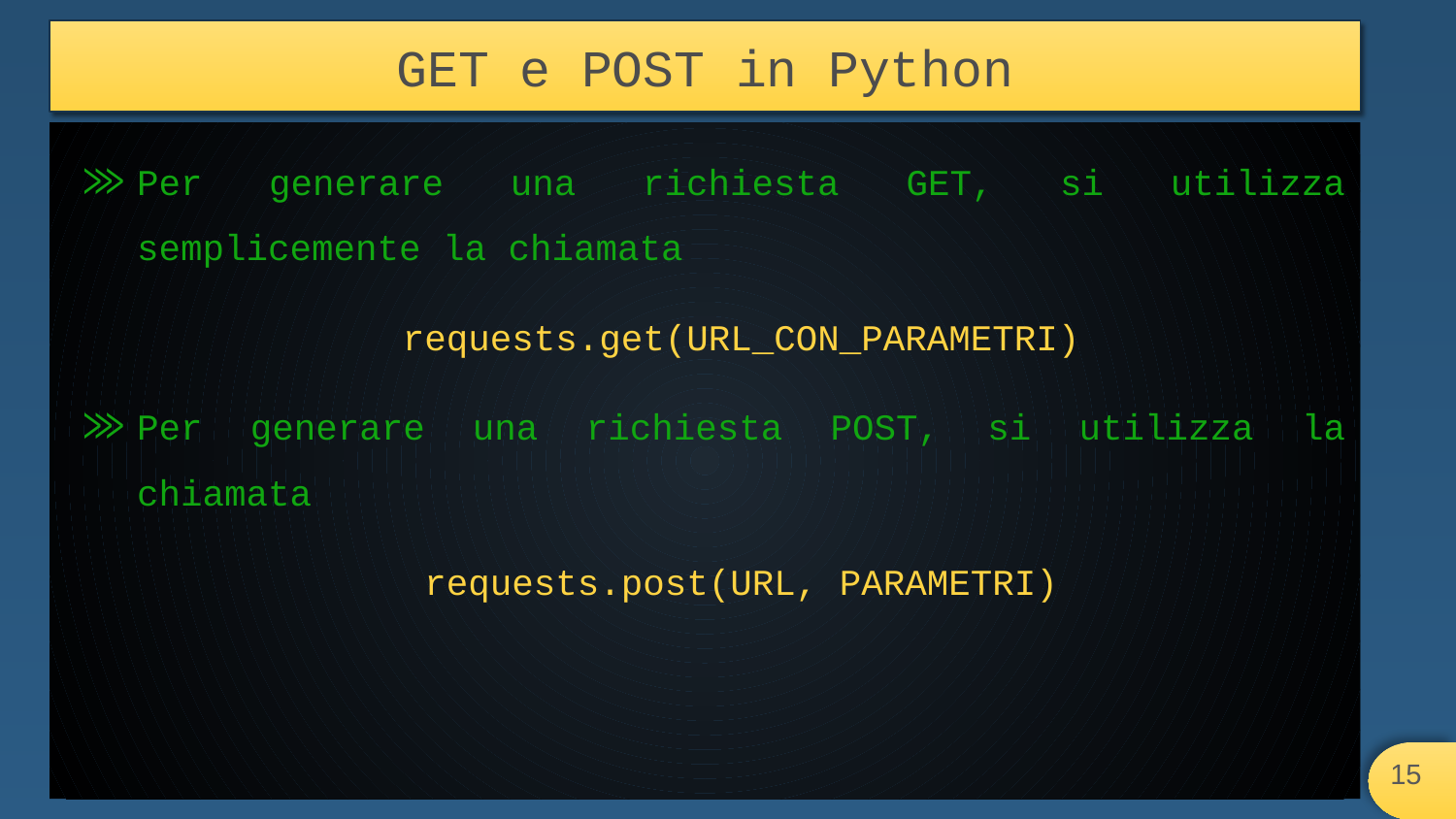

# GET e POST in Python
Per generare una richiesta GET, si utilizza semplicemente la chiamata
requests.get(URL_CON_PARAMETRI)
Per generare una richiesta POST, si utilizza la chiamata
requests.post(URL, PARAMETRI)

15